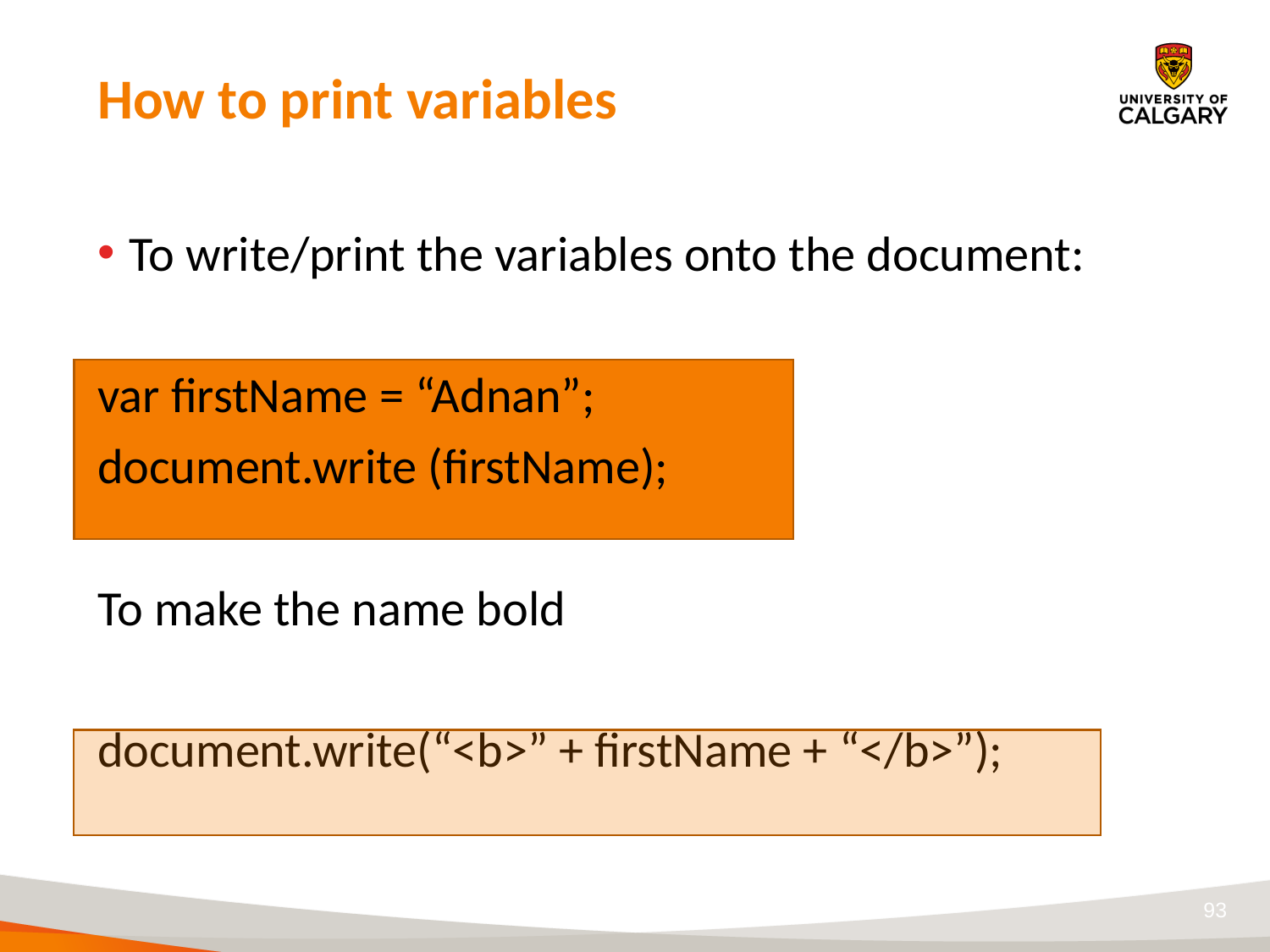

# How to print variables
To write/print the variables onto the document:

var firstName = “Adnan”;
document.write (firstName);

To make the name bold

document.write(“<b>” + firstName + “</b>”);

93